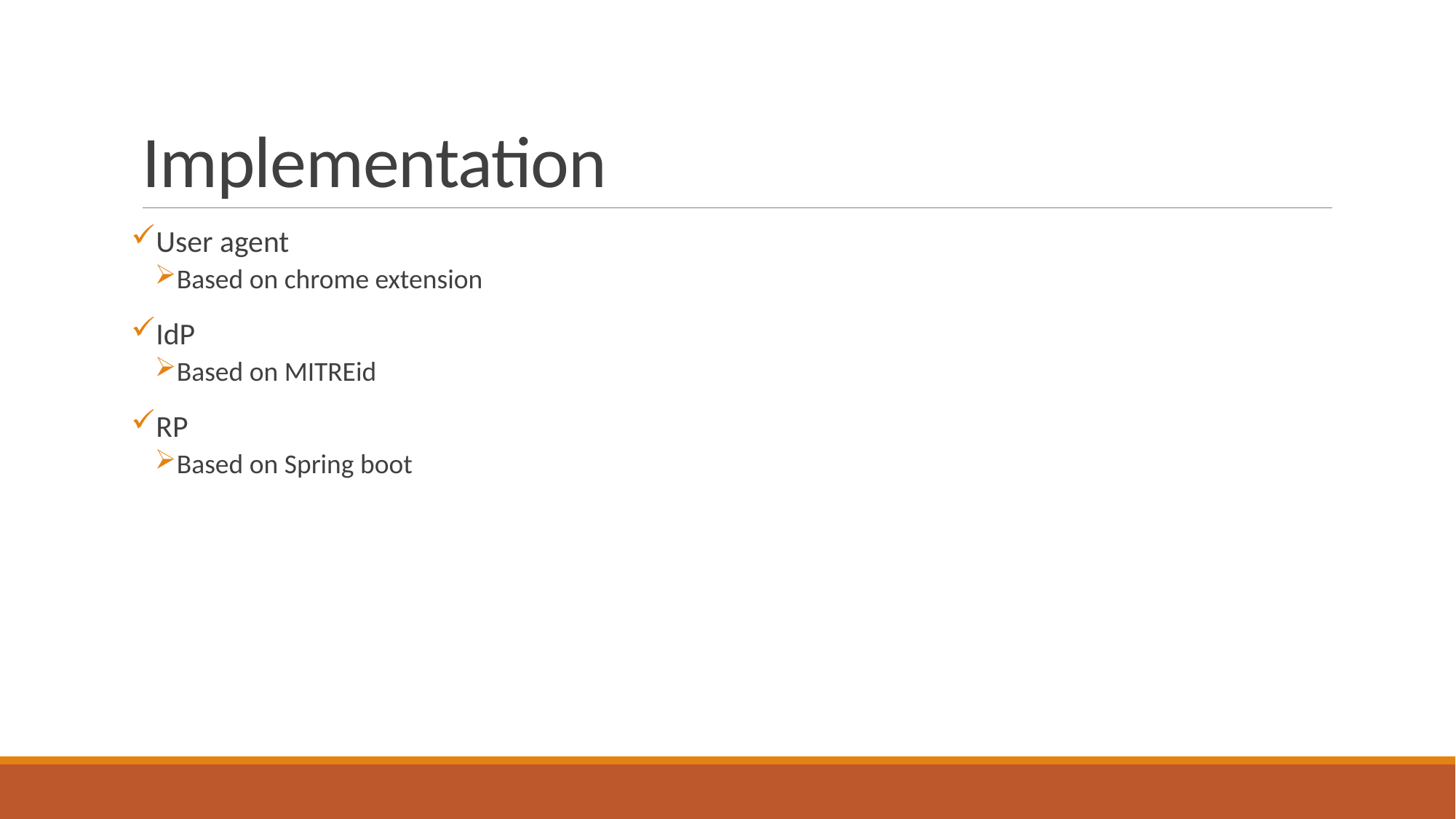

# Implementation
User agent
Based on chrome extension
IdP
Based on MITREid
RP
Based on Spring boot